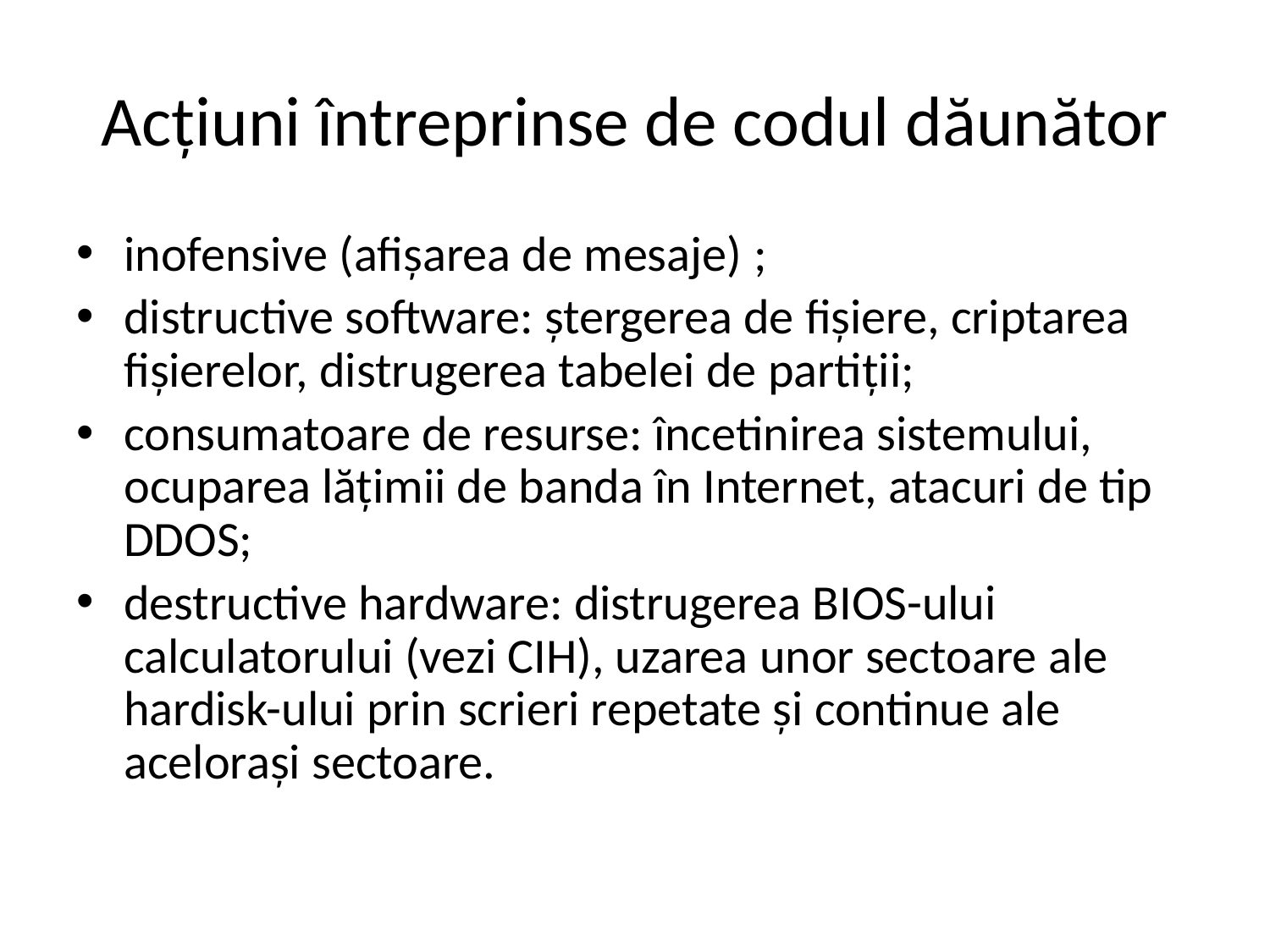

# Acțiuni întreprinse de codul dăunător
inofensive (afișarea de mesaje) ;
distructive software: ștergerea de fișiere, criptarea fișierelor, distrugerea tabelei de partiții;
consumatoare de resurse: încetinirea sistemului, ocuparea lățimii de banda în Internet, atacuri de tip DDOS;
destructive hardware: distrugerea BIOS-ului calculatorului (vezi CIH), uzarea unor sectoare ale hardisk-ului prin scrieri repetate și continue ale acelorași sectoare.